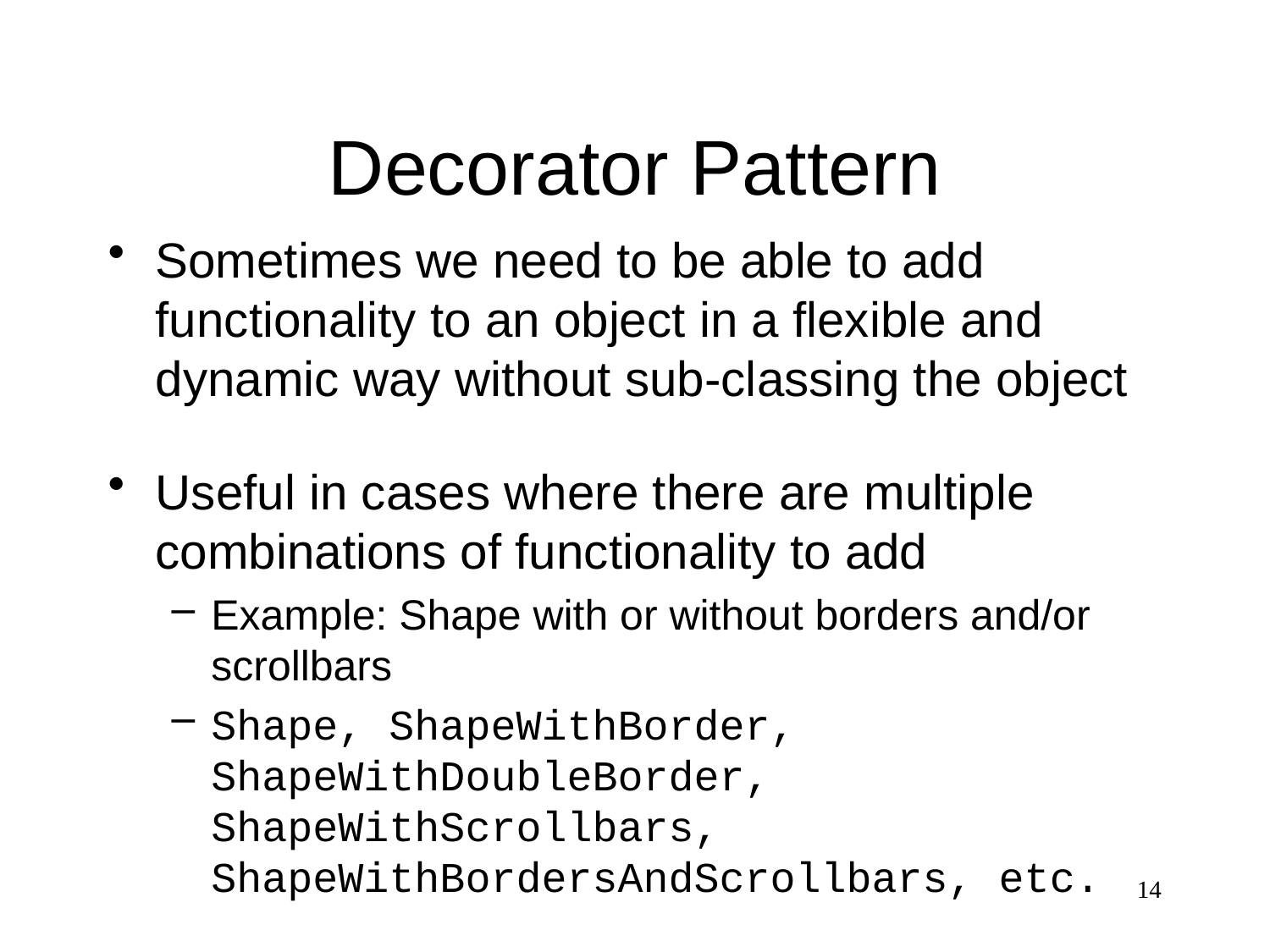

# Decorator Pattern
Sometimes we need to be able to add functionality to an object in a flexible and dynamic way without sub-classing the object

Useful in cases where there are multiple combinations of functionality to add
Example: Shape with or without borders and/or scrollbars
Shape, ShapeWithBorder, ShapeWithDoubleBorder, ShapeWithScrollbars, ShapeWithBordersAndScrollbars, etc.

14